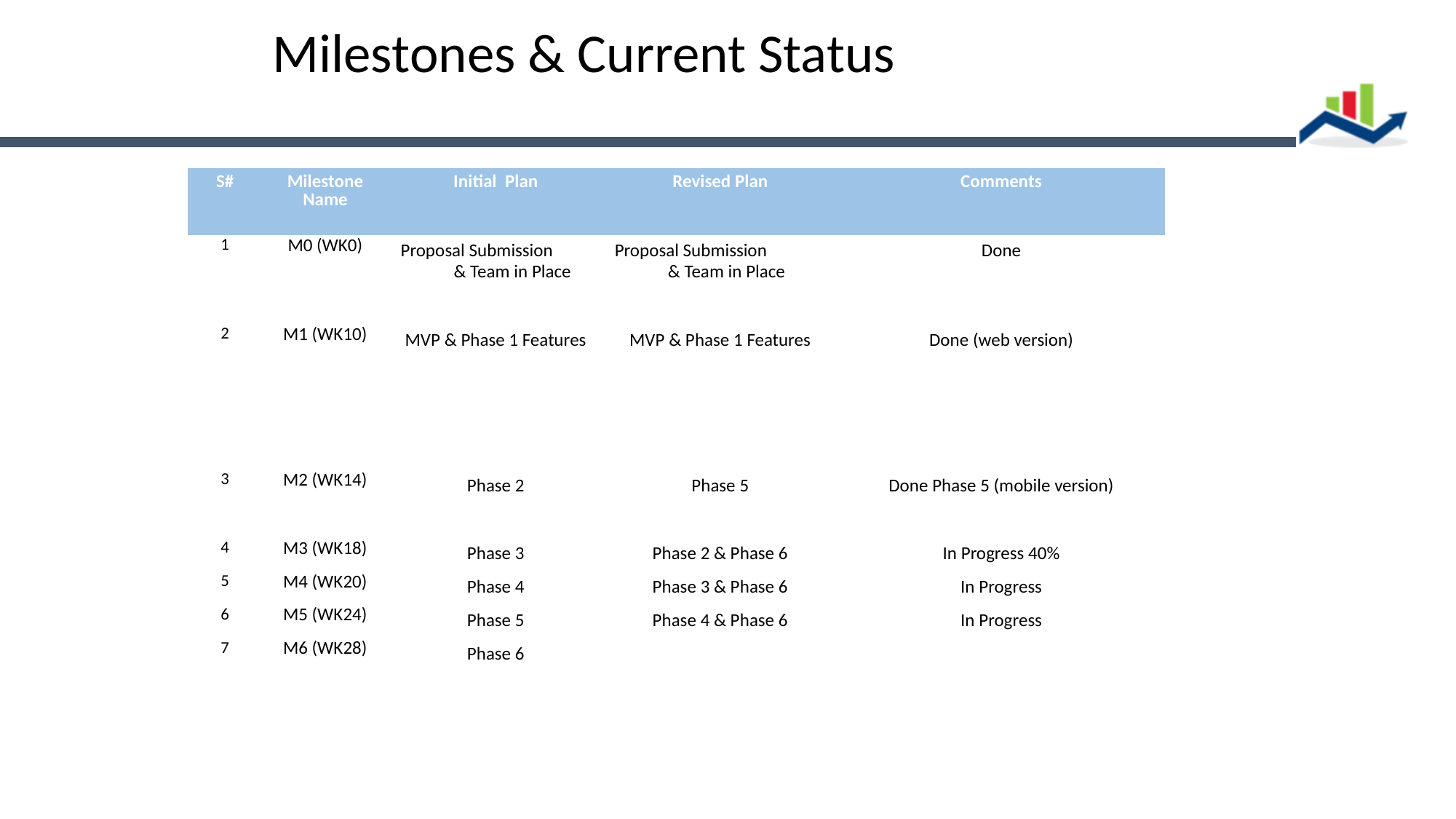

# Milestones & Current Status
| S# | Milestone Name | Initial Plan | Revised Plan | Comments |
| --- | --- | --- | --- | --- |
| 1 | M0 (WK0) | Proposal Submission & Team in Place | Proposal Submission & Team in Place | Done |
| 2 | M1 (WK10) | MVP & Phase 1 Features | MVP & Phase 1 Features | Done (web version) |
| 3 | M2 (WK14) | Phase 2 | Phase 5 | Done Phase 5 (mobile version) |
| 4 | M3 (WK18) | Phase 3 | Phase 2 & Phase 6 | In Progress 40% |
| 5 | M4 (WK20) | Phase 4 | Phase 3 & Phase 6 | In Progress |
| 6 | M5 (WK24) | Phase 5 | Phase 4 & Phase 6 | In Progress |
| 7 | M6 (WK28) | Phase 6 |  |  |